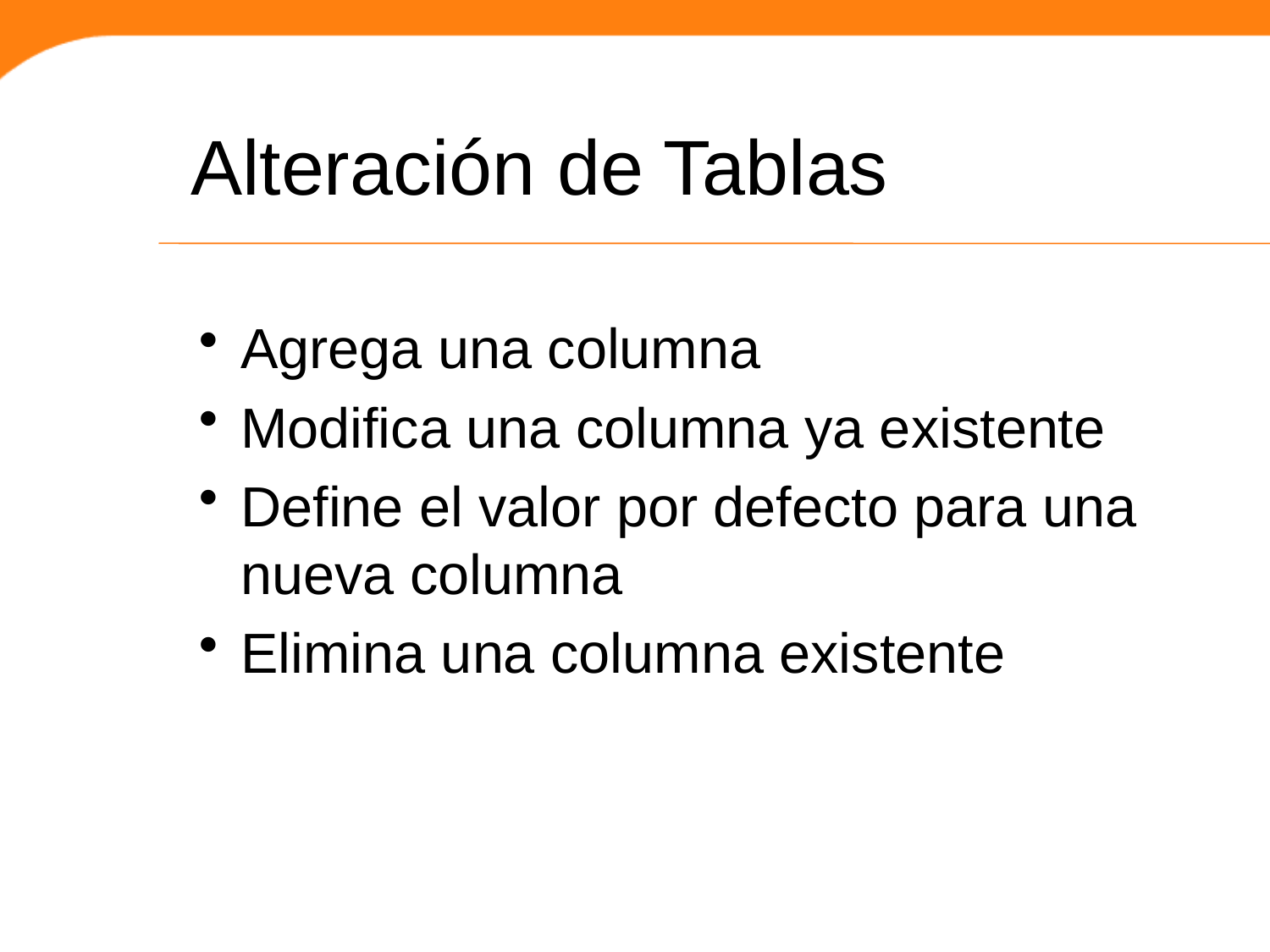

Alteración de Tablas
Agrega una columna
Modifica una columna ya existente
Define el valor por defecto para una nueva columna
Elimina una columna existente